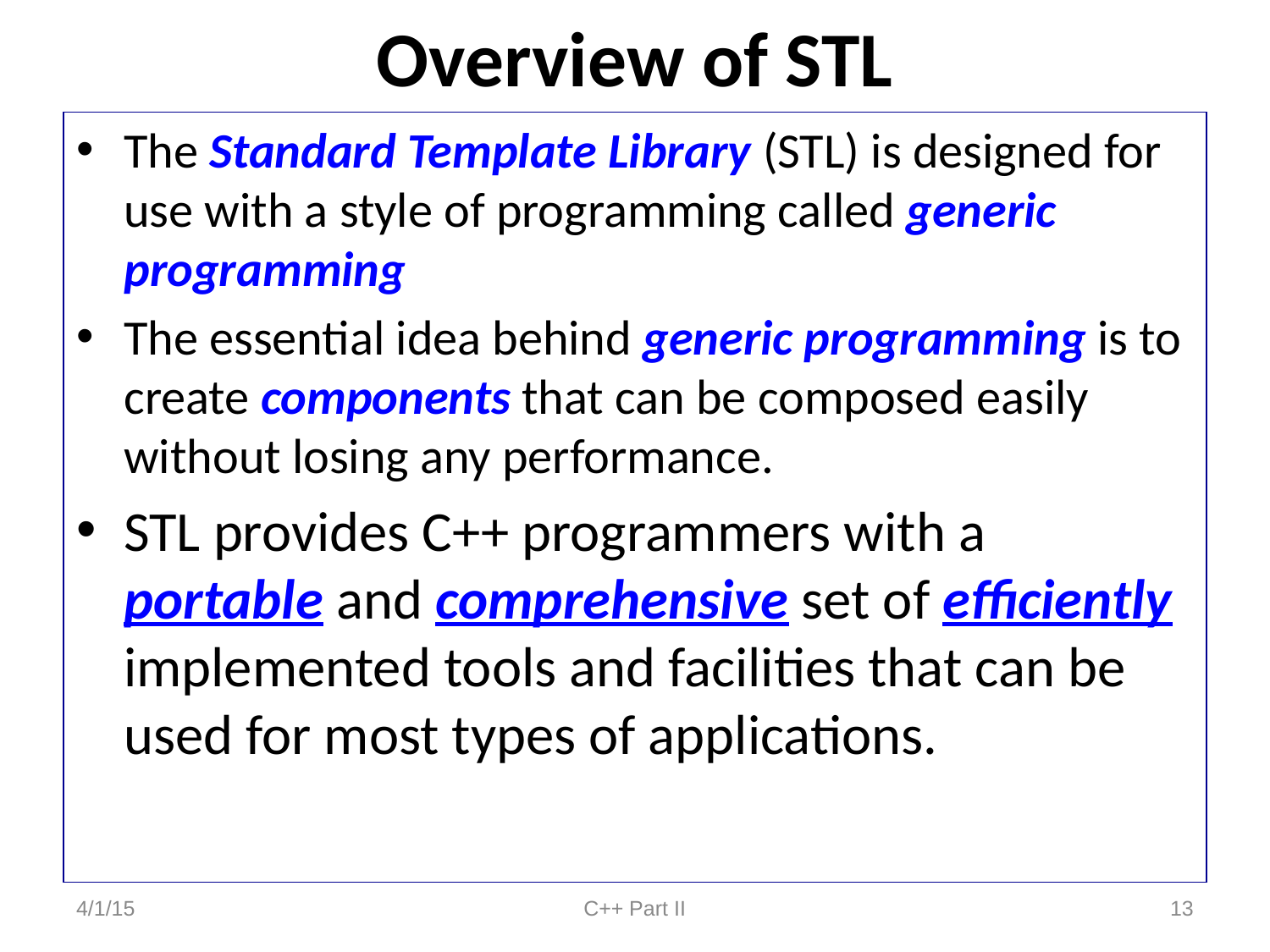

# Overview of STL
The Standard Template Library (STL) is designed for use with a style of programming called generic programming
The essential idea behind generic programming is to create components that can be composed easily without losing any performance.
STL provides C++ programmers with a portable and comprehensive set of efficiently implemented tools and facilities that can be used for most types of applications.
4/1/15
C++ Part II
13